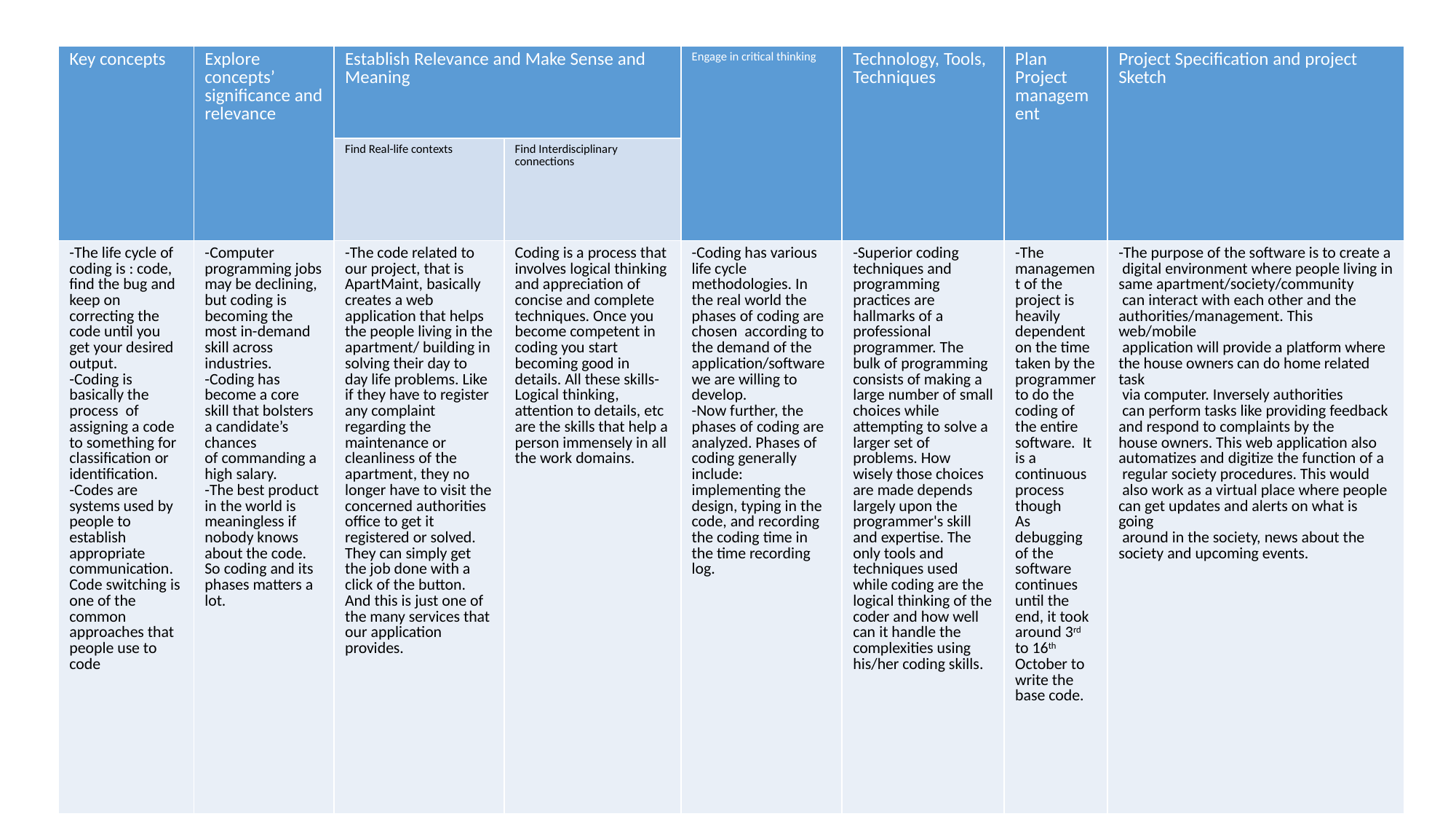

| Key concepts | Explore concepts’ significance and relevance | Establish Relevance and Make Sense and Meaning |  | Engage in critical thinking | Technology, Tools, Techniques | Plan Project management | Project Specification and project Sketch |
| --- | --- | --- | --- | --- | --- | --- | --- |
|  |  | Find Real-life contexts | Find Interdisciplinary connections |  |  |  |  |
| -The life cycle of coding is : code, find the bug and keep on correcting the code until you get your desired output. -Coding is basically the process of assigning a code to something for classification or identification. -Codes are systems used by people to establish appropriate communication.  Code switching is one of the common approaches that people use to code | -Computer programming jobs may be declining, but coding is becoming the most in-demand skill across industries. -Coding has become a core skill that bolsters a candidate’s chances of commanding a high salary. -The best product in the world is meaningless if nobody knows about the code. So coding and its phases matters a lot. | -The code related to our project, that is ApartMaint, basically creates a web application that helps the people living in the apartment/ building in solving their day to day life problems. Like if they have to register any complaint regarding the maintenance or cleanliness of the apartment, they no longer have to visit the concerned authorities office to get it registered or solved. They can simply get the job done with a click of the button. And this is just one of the many services that our application provides. | Coding is a process that involves logical thinking and appreciation of concise and complete techniques. Once you become competent in coding you start becoming good in details. All these skills- Logical thinking, attention to details, etc are the skills that help a person immensely in all the work domains. | -Coding has various life cycle methodologies. In the real world the phases of coding are chosen according to the demand of the application/software we are willing to develop. -Now further, the phases of coding are analyzed. Phases of coding generally include: implementing the design, typing in the code, and recording the coding time in the time recording log. | -Superior coding techniques and programming practices are hallmarks of a professional programmer. The bulk of programming consists of making a large number of small choices while attempting to solve a larger set of problems. How wisely those choices are made depends largely upon the programmer's skill and expertise. The only tools and techniques used while coding are the logical thinking of the coder and how well can it handle the complexities using his/her coding skills. | -The management of the project is heavily dependent on the time taken by the programmer to do the coding of the entire software. It is a continuous process though As debugging of the software continues until the end, it took around 3rd to 16th October to write the base code. | -The purpose of the software is to create a digital environment where people living in same apartment/society/community can interact with each other and the authorities/management. This web/mobile application will provide a platform where the house owners can do home related task via computer. Inversely authorities can perform tasks like providing feedback and respond to complaints by the house owners. This web application also automatizes and digitize the function of a regular society procedures. This would also work as a virtual place where people can get updates and alerts on what is going around in the society, news about the society and upcoming events. |